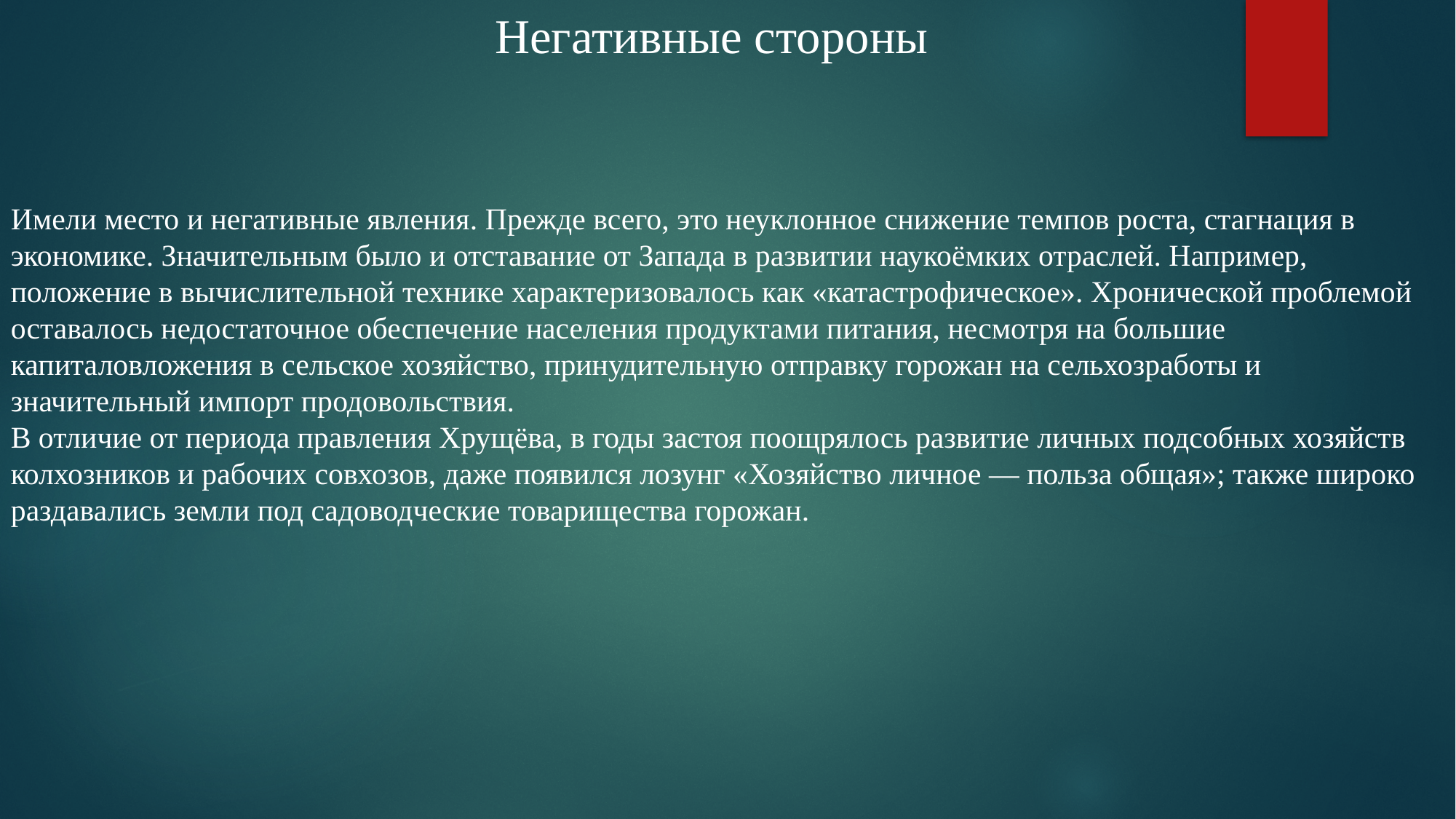

Негативные стороны
Имели место и негативные явления. Прежде всего, это неуклонное снижение темпов роста, стагнация в экономике. Значительным было и отставание от Запада в развитии наукоёмких отраслей. Например, положение в вычислительной технике характеризовалось как «катастрофическое». Хронической проблемой оставалось недостаточное обеспечение населения продуктами питания, несмотря на большие капиталовложения в сельское хозяйство, принудительную отправку горожан на сельхозработы и значительный импорт продовольствия.
В отличие от периода правления Хрущёва, в годы застоя поощрялось развитие личных подсобных хозяйств колхозников и рабочих совхозов, даже появился лозунг «Хозяйство личное — польза общая»; также широко раздавались земли под садоводческие товарищества горожан.